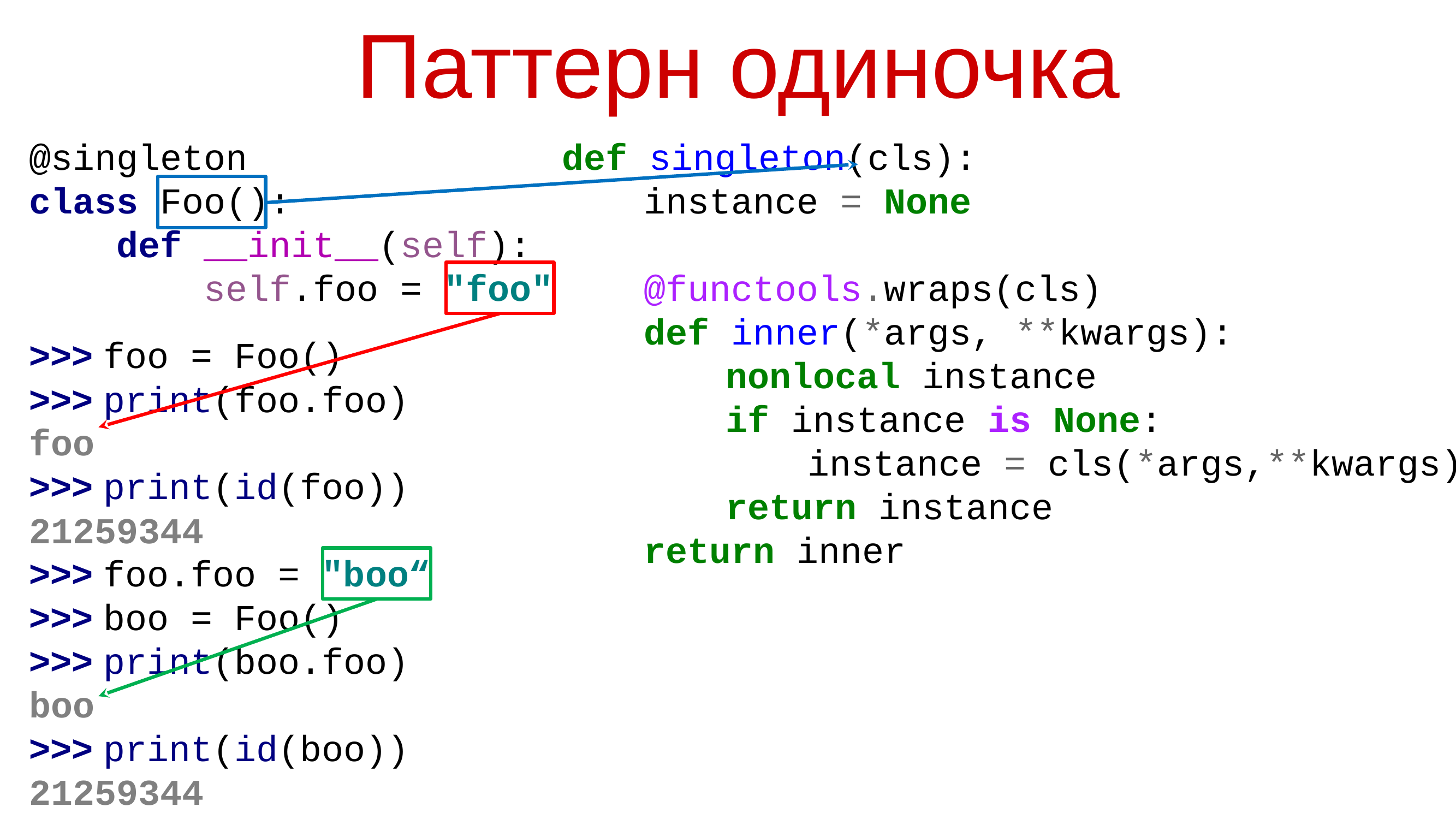

# Паттерн одиночка
@singleton
class Foo():
    def __init__(self):
        self.foo = "foo"
def singleton(cls):
	instance = None

	@functools.wraps(cls)
	def inner(*args, **kwargs):
		nonlocal instance
		if instance is None:
			instance = cls(*args,**kwargs)
		return instance
	return inner

>>> foo = Foo()
>>> print(foo.foo)
foo
>>> print(id(foo))
21259344
>>> foo.foo = "boo“
>>> boo = Foo()
>>> print(boo.foo)
boo
>>> print(id(boo))
21259344